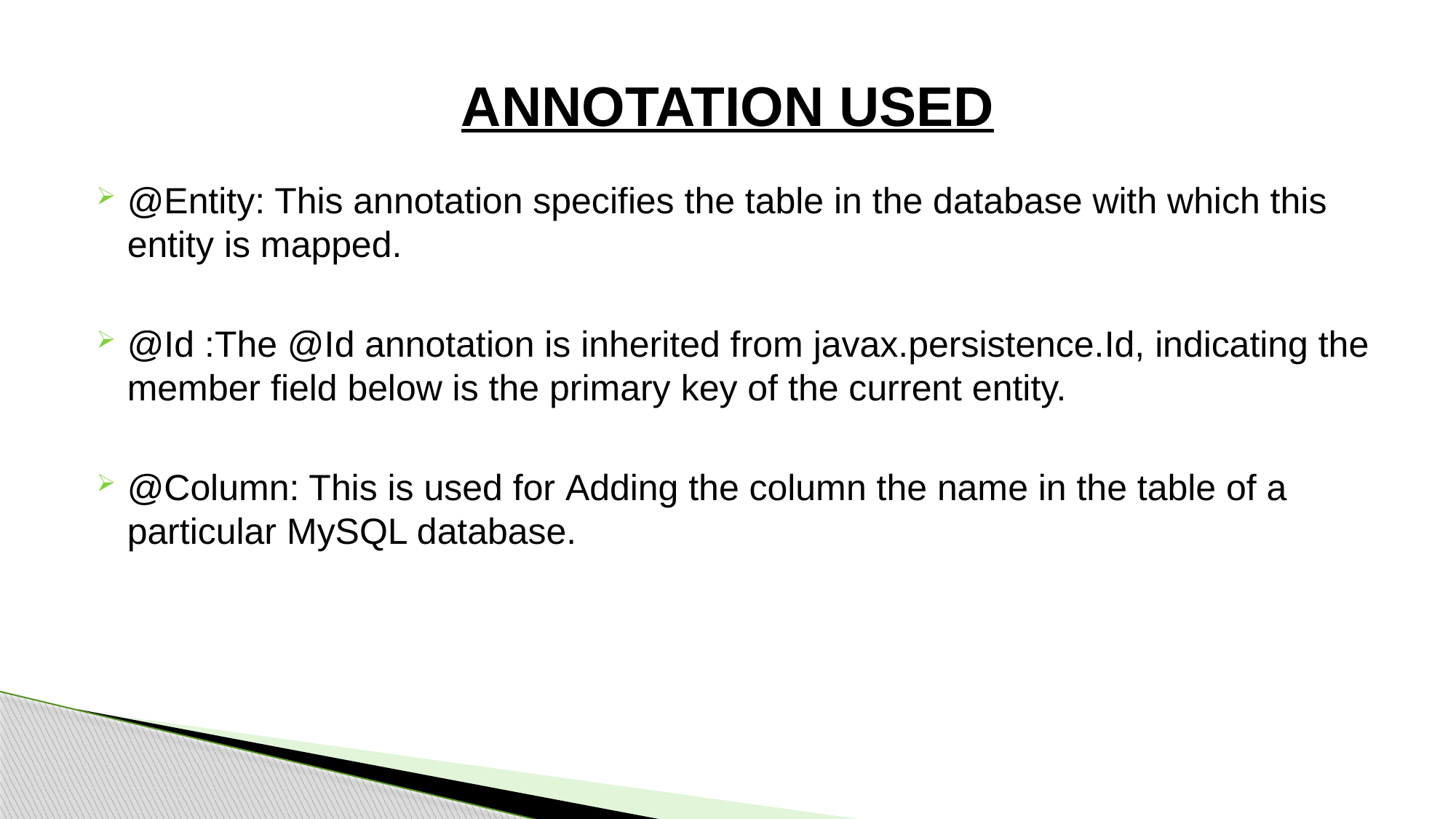

# ANNOTATION USED
@Entity: This annotation specifies the table in the database with which this entity is mapped.

@Id :The @Id annotation is inherited from javax.persistence.Id, indicating the member field below is the primary key of the current entity.

@Column: This is used for Adding the column the name in the table of a particular MySQL database.